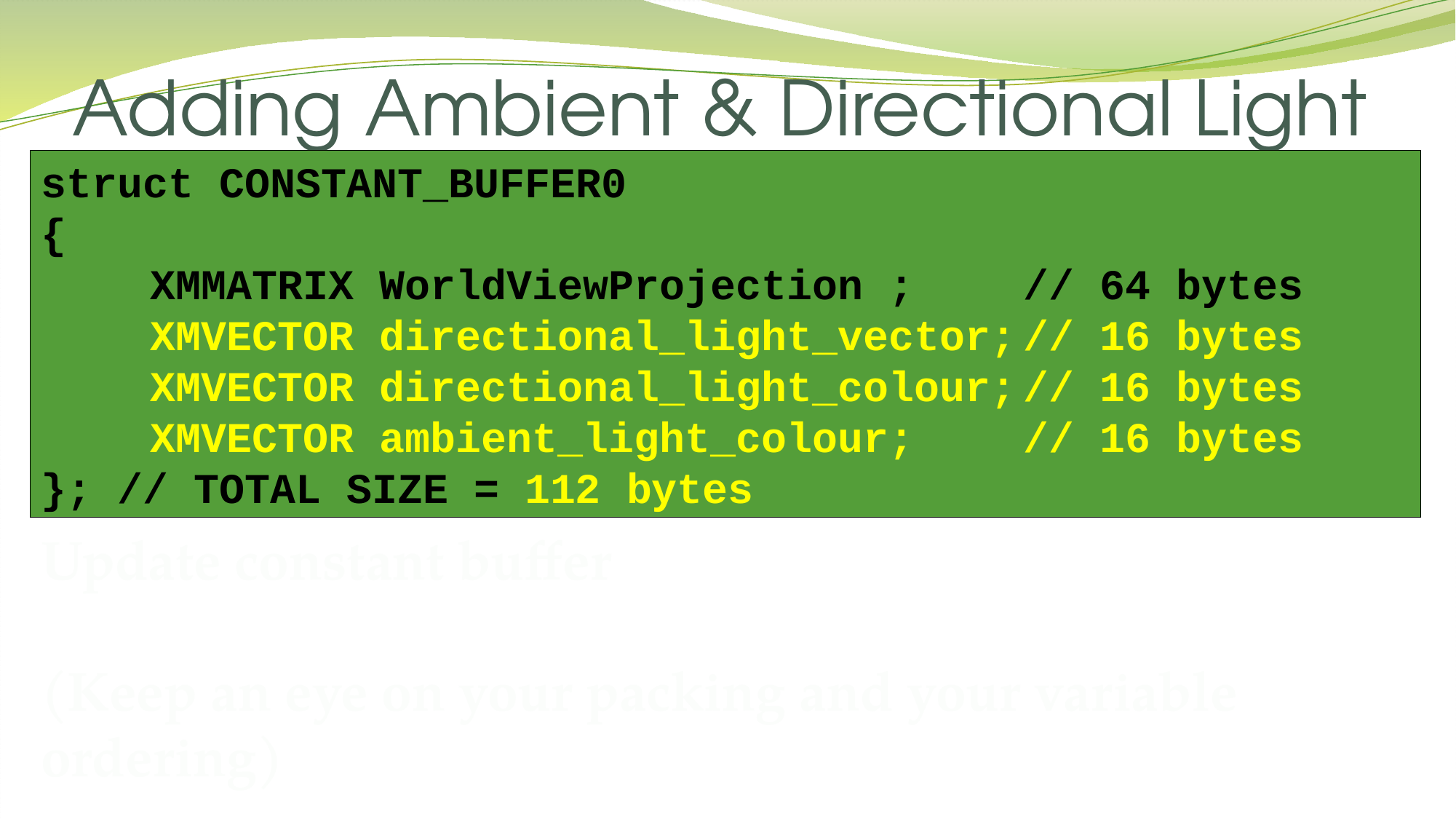

# Adding Ambient & Directional Light
struct CONSTANT_BUFFER0
{
	XMMATRIX WorldViewProjection ;	// 64 bytes
	XMVECTOR directional_light_vector;	// 16 bytes
	XMVECTOR directional_light_colour;	// 16 bytes
	XMVECTOR ambient_light_colour;	// 16 bytes
}; // TOTAL SIZE = 112 bytes
Update constant buffer

(Keep an eye on your packing and your variable ordering)